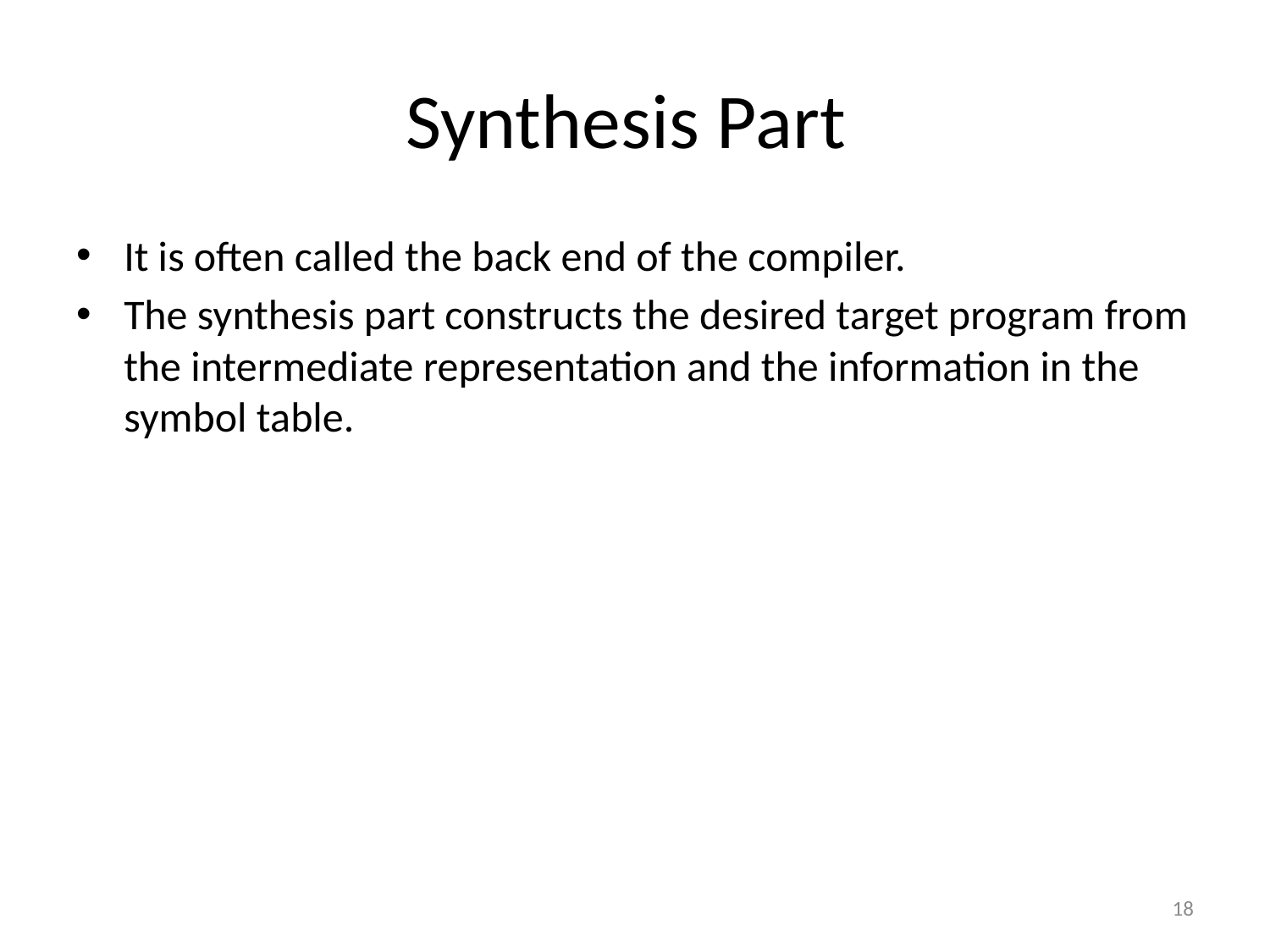

# Synthesis Part
It is often called the back end of the compiler.
The synthesis part constructs the desired target program from the intermediate representation and the information in the symbol table.
18